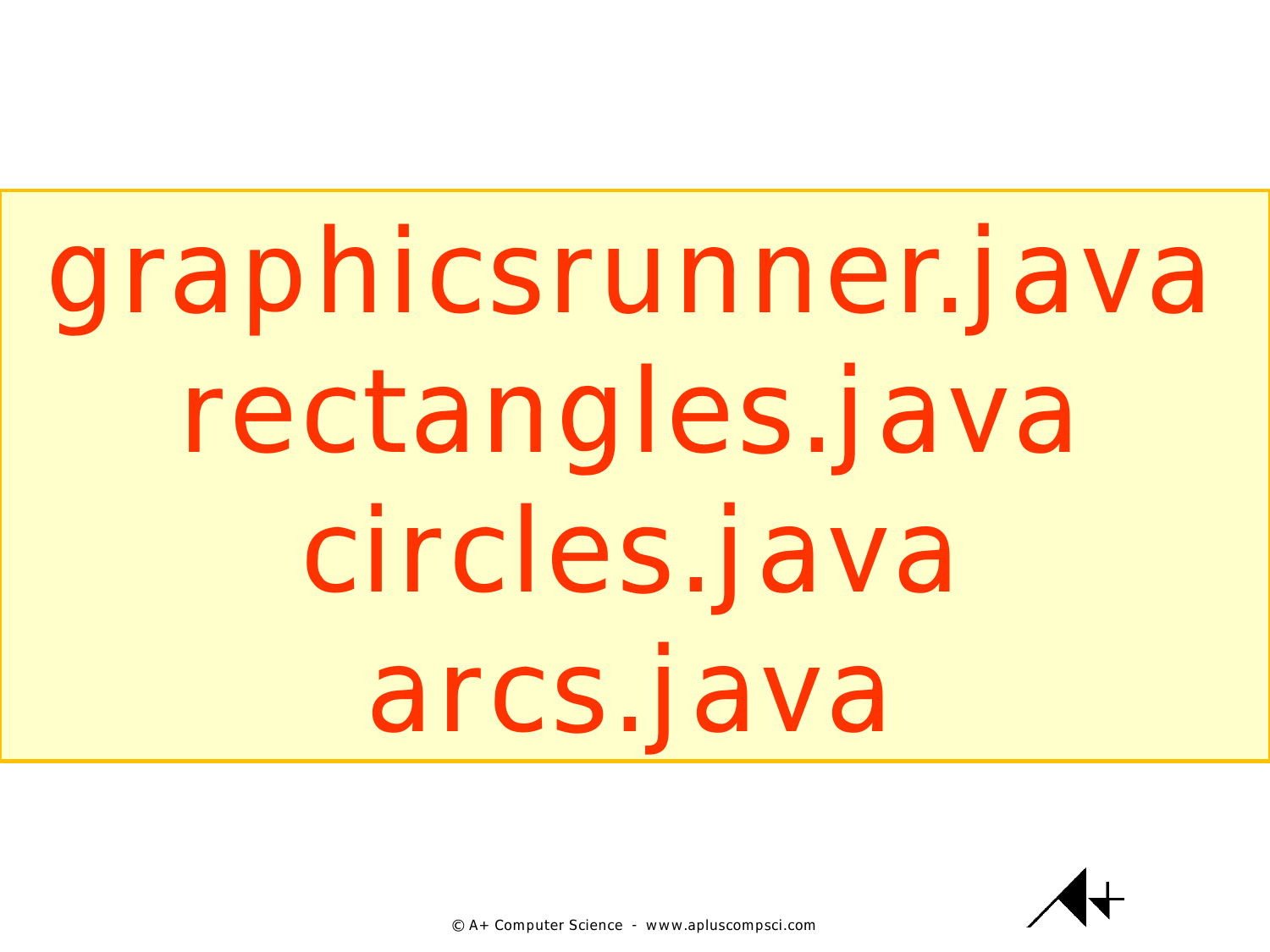

graphicsrunner.java
rectangles.java
circles.java
arcs.java

© A+ Computer Science  -  www.apluscompsci.com